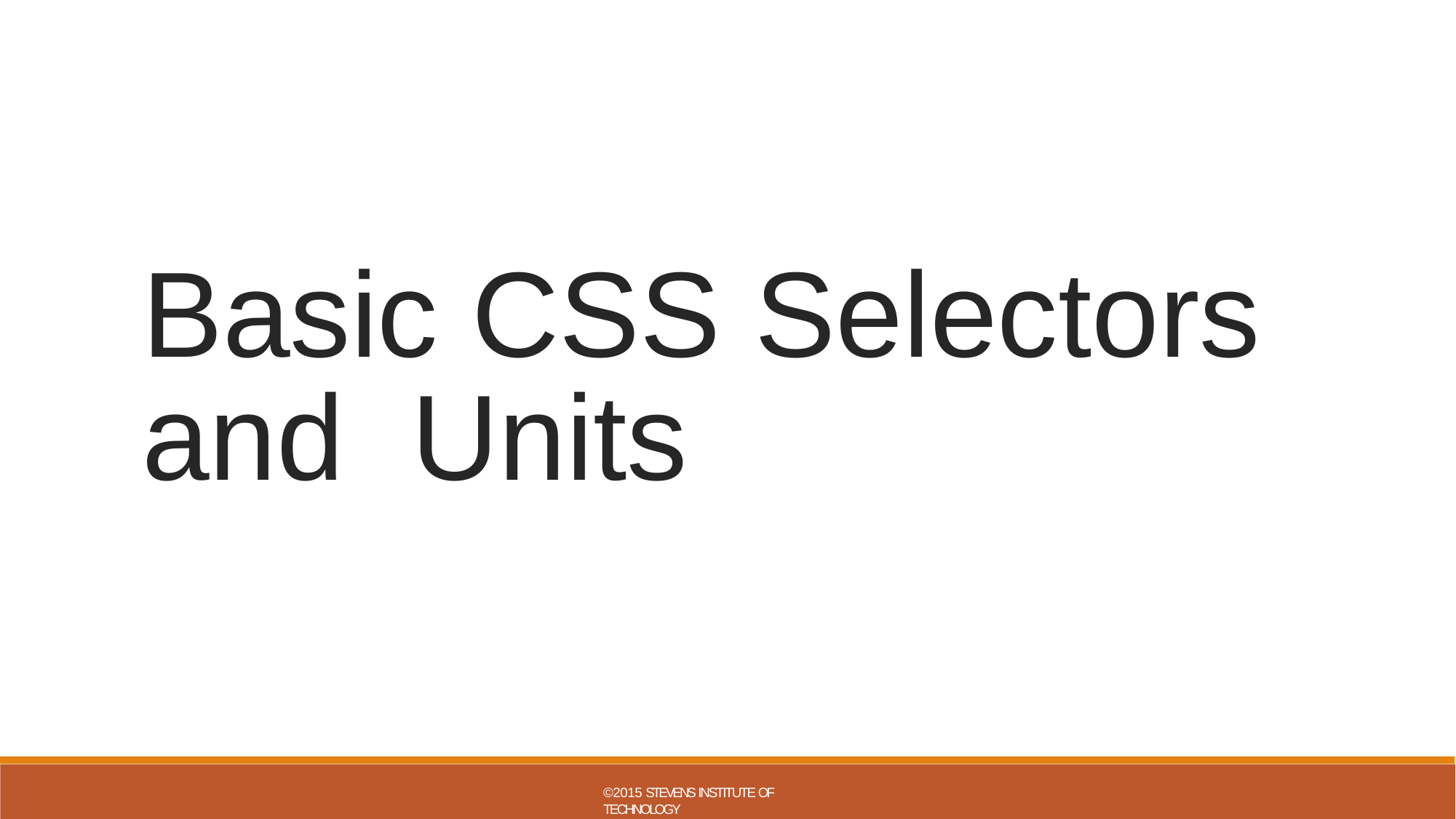

Basic CSS Selectors and  Units

©2015 STEVENS INSTITUTE OF TECHNOLOGY